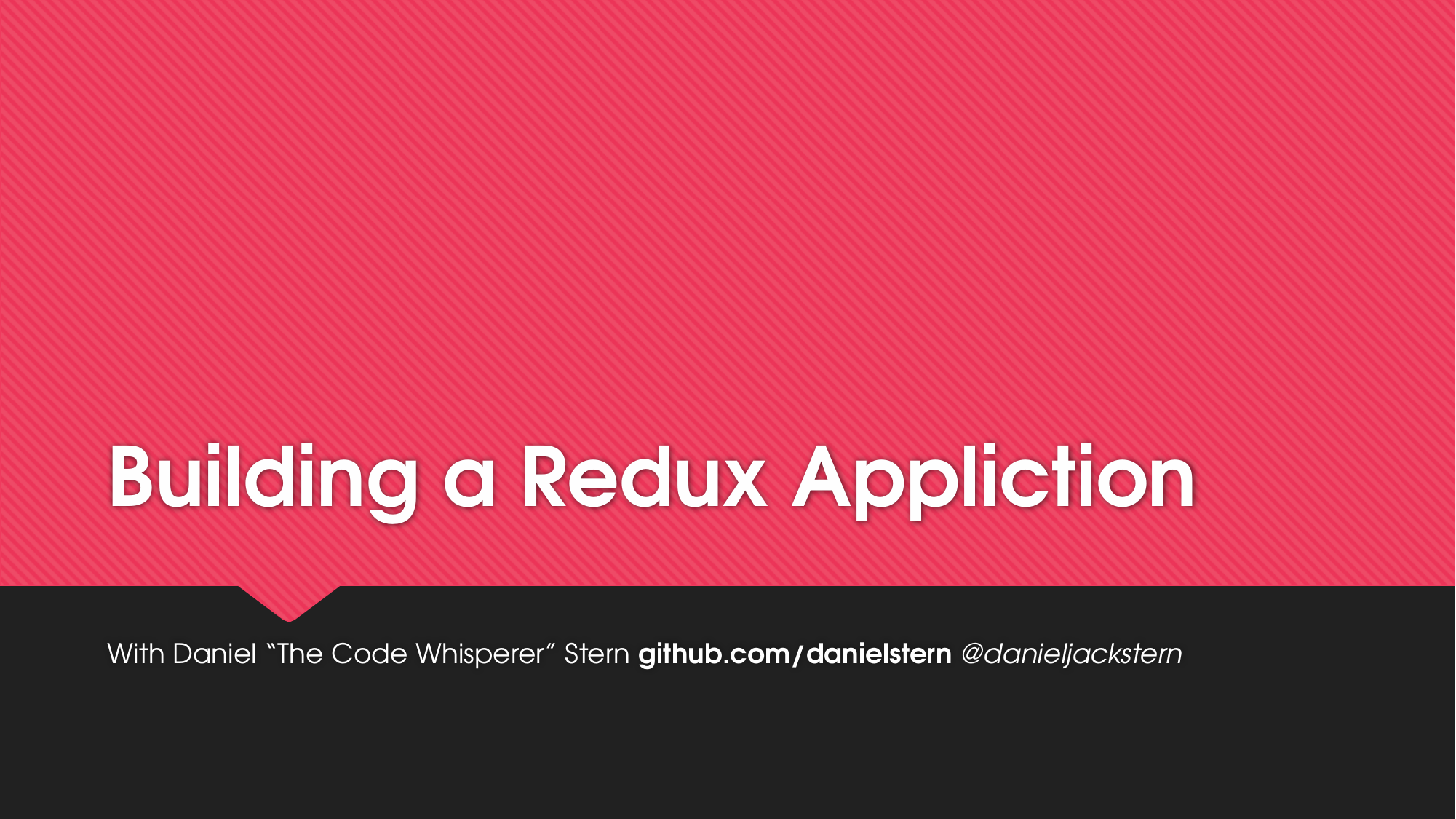

# Building a Redux Appliction
With Daniel “The Code Whisperer” Stern github.com/danielstern @danieljackstern